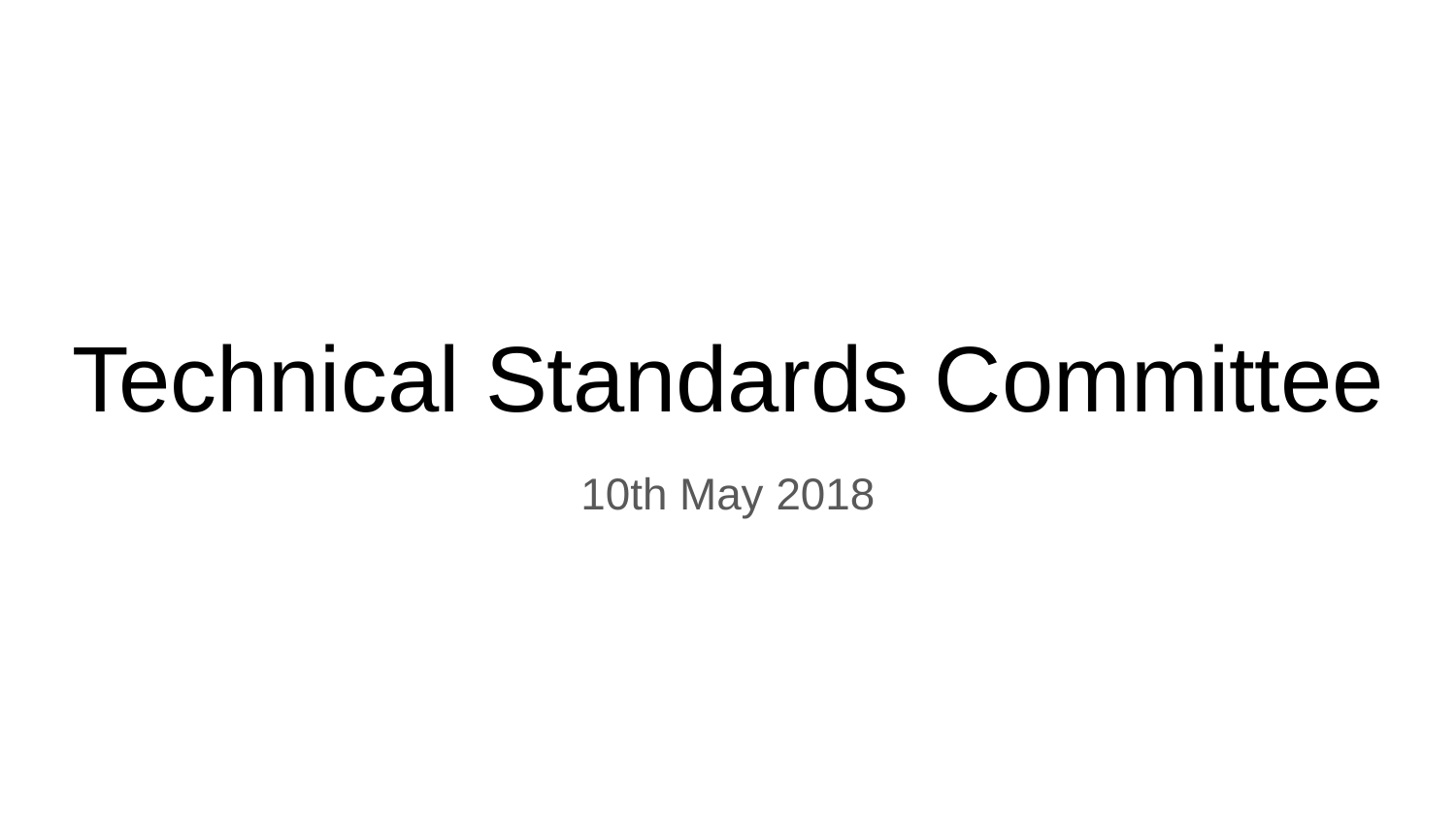

# Technical Standards Committee
10th May 2018